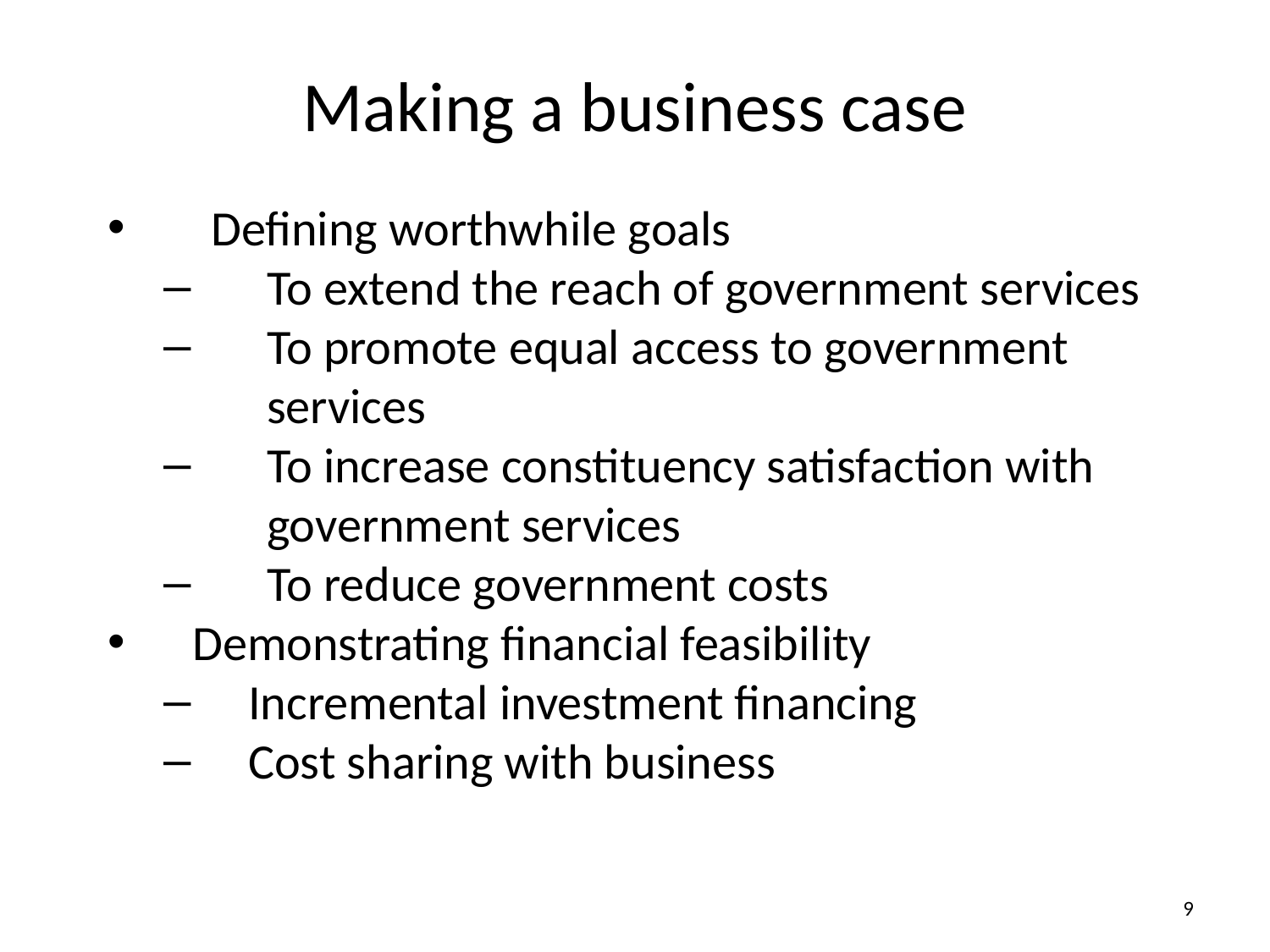

# Making a business case
Defining worthwhile goals
To extend the reach of government services
To promote equal access to government services
To increase constituency satisfaction with government services
To reduce government costs
Demonstrating financial feasibility
Incremental investment financing
Cost sharing with business

9